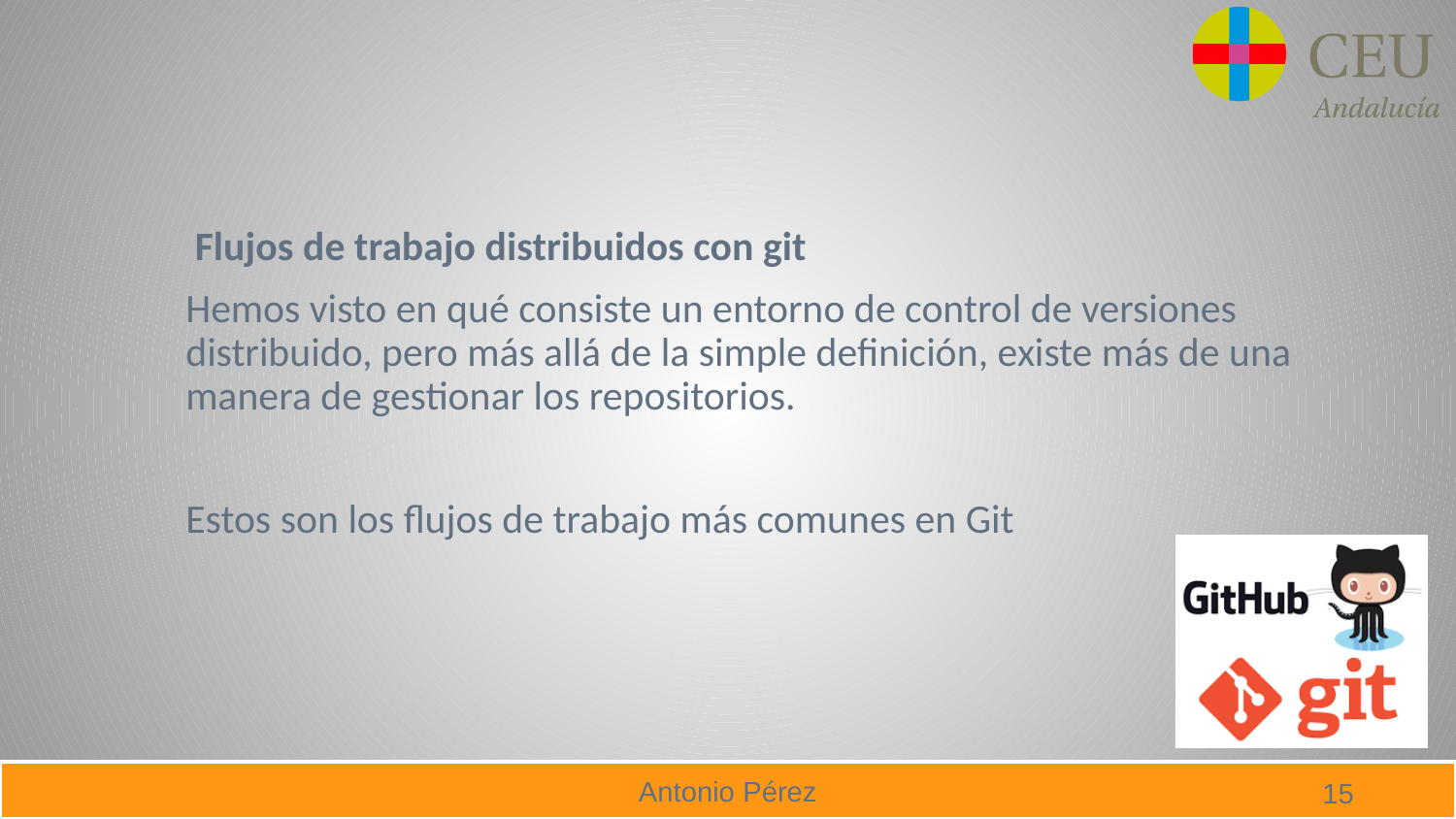

#
 Flujos de trabajo distribuidos con git
Hemos visto en qué consiste un entorno de control de versiones distribuido, pero más allá de la simple definición, existe más de una manera de gestionar los repositorios.

Estos son los flujos de trabajo más comunes en Git